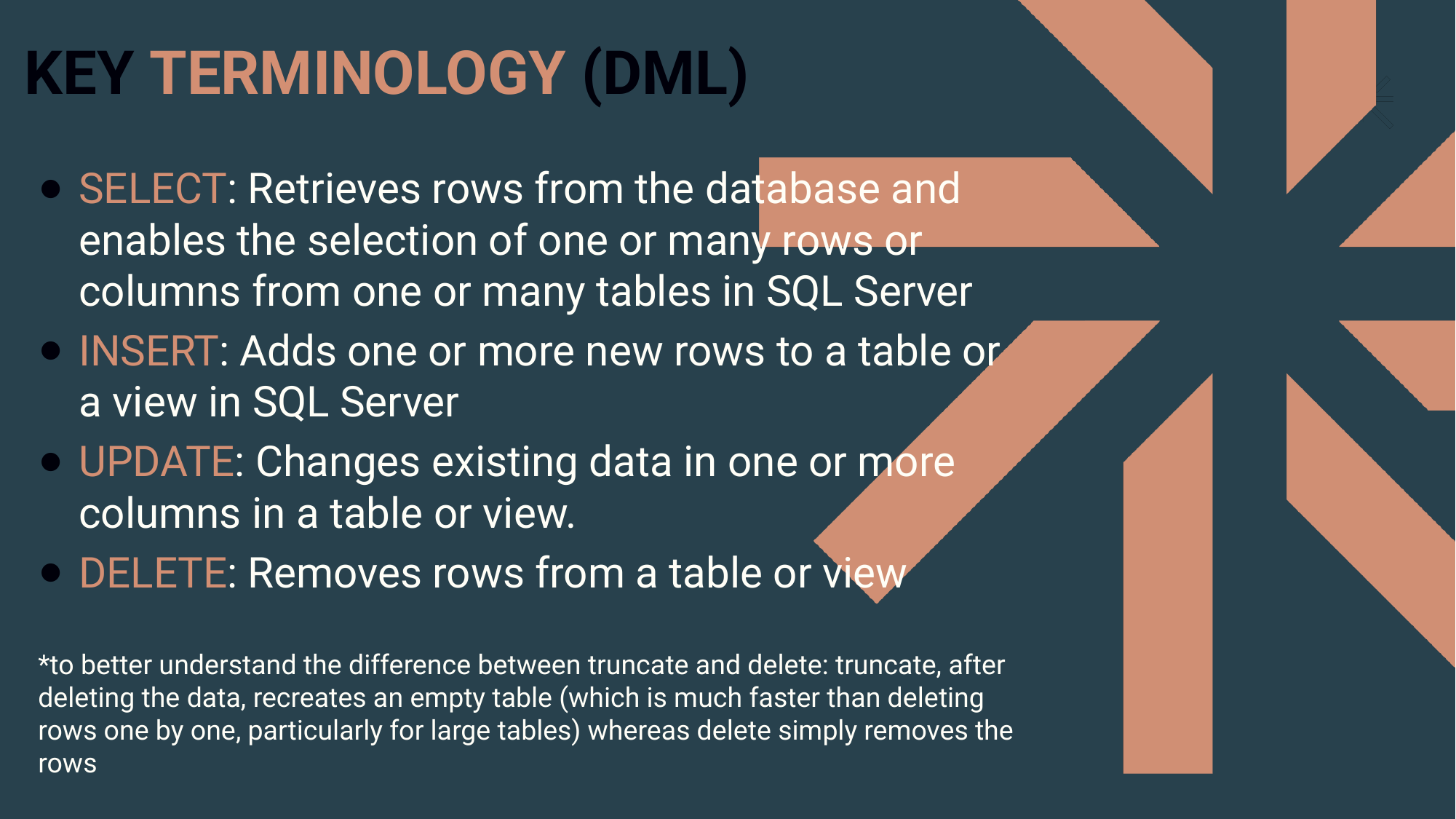

KEY TERMINOLOGY (DML)
SELECT: Retrieves rows from the database and enables the selection of one or many rows or columns from one or many tables in SQL Server
INSERT: Adds one or more new rows to a table or a view in SQL Server
UPDATE: Changes existing data in one or more columns in a table or view.
DELETE: Removes rows from a table or view

*to better understand the difference between truncate and delete: truncate, after deleting the data, recreates an empty table (which is much faster than deleting rows one by one, particularly for large tables) whereas delete simply removes the rows